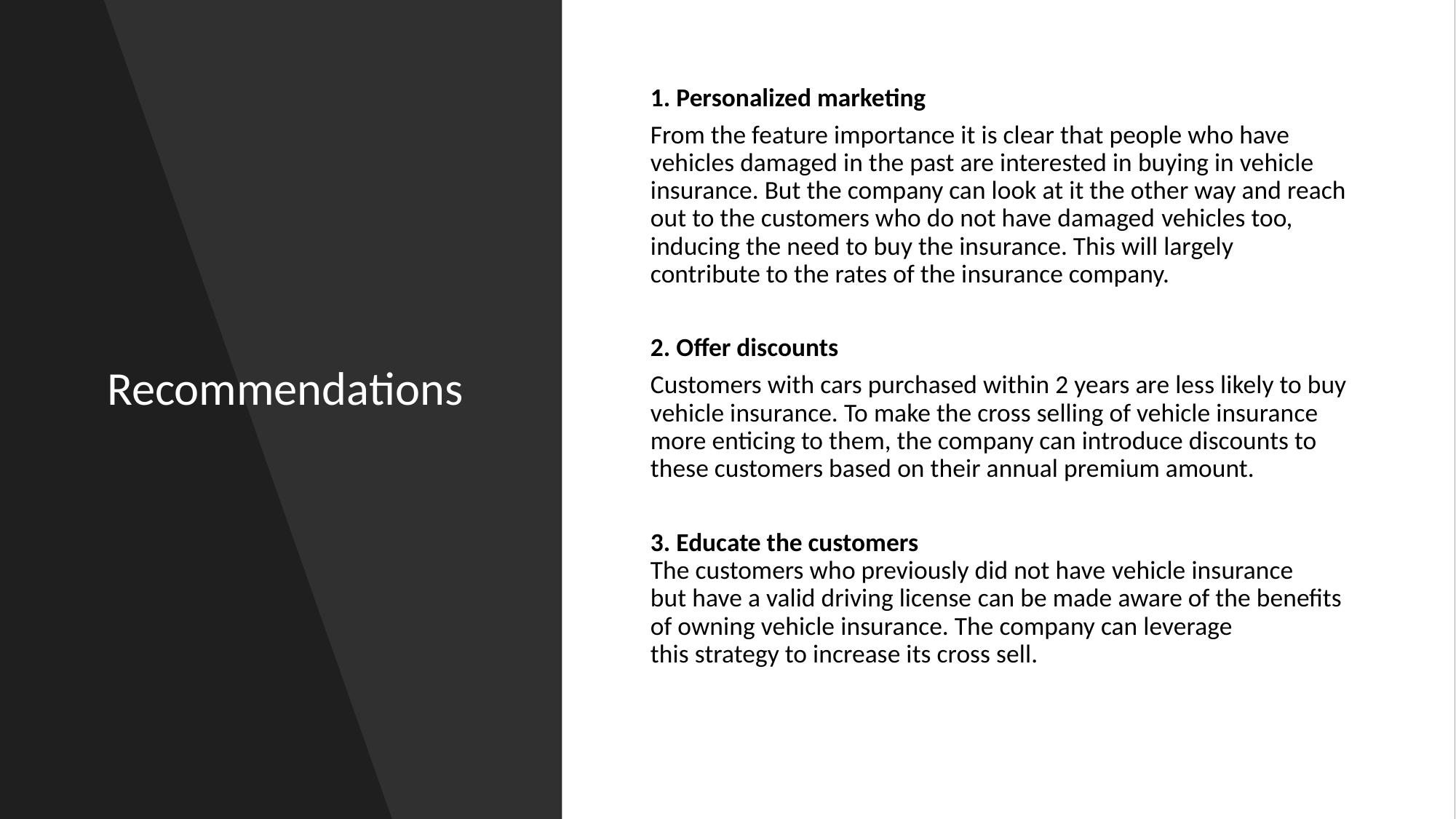

# Recommendations
1. Personalized marketing
From the feature importance it is clear that people who have vehicles damaged in the past are interested in buying in vehicle insurance. But the company can look at it the other way and reach out to the customers who do not have damaged vehicles too, inducing the need to buy the insurance. This will largely contribute to the rates of the insurance company.

2. Offer discounts
Customers with cars purchased within 2 years are less likely to buy vehicle insurance. To make the cross selling of vehicle insurance more enticing to them, the company can introduce discounts to these customers based on their annual premium amount.

3. Educate the customers
The customers who previously did not have vehicle insurance but have a valid driving license can be made aware of the benefits of owning vehicle insurance. The company can leverage this strategy to increase its cross sell.